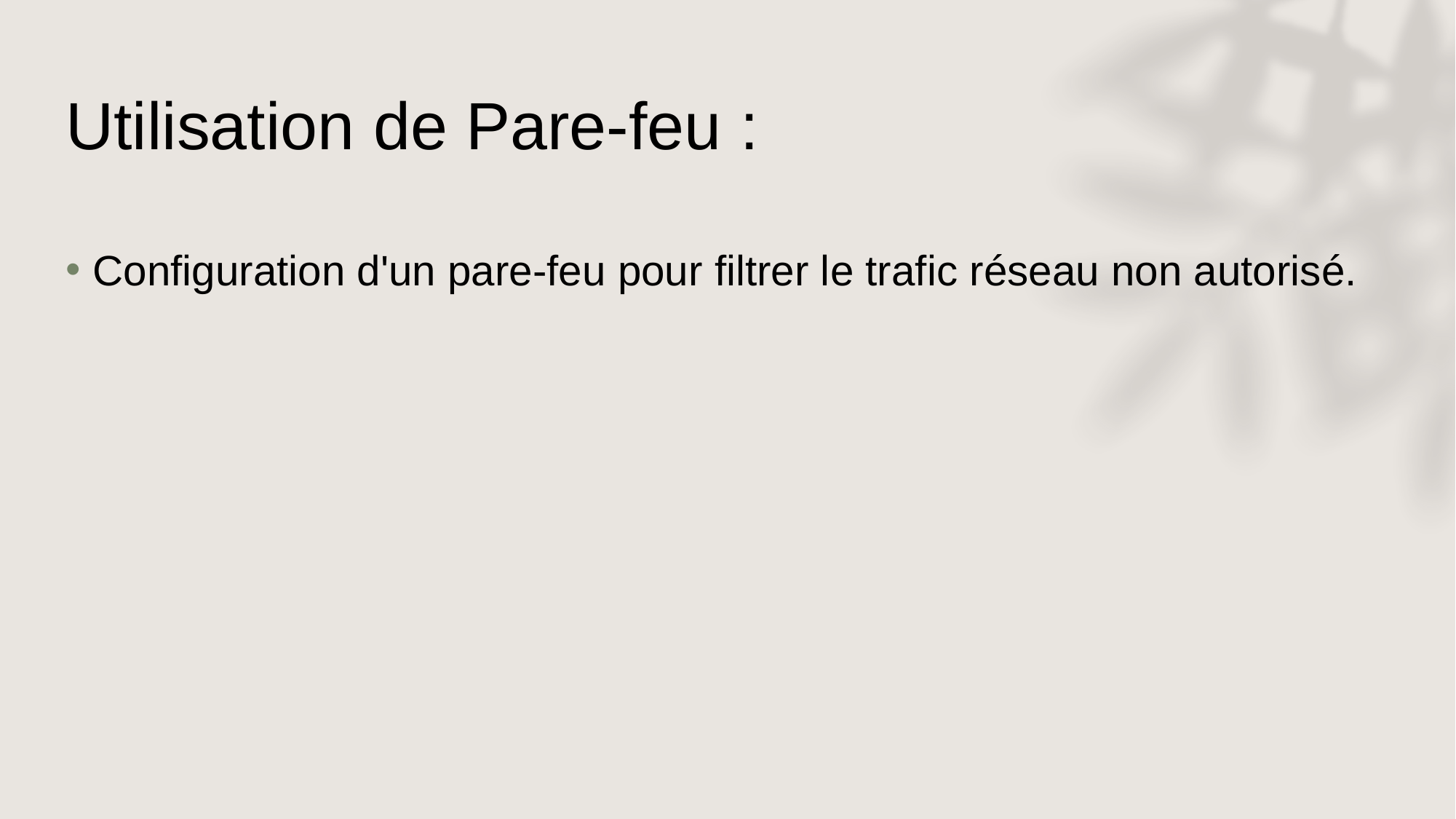

# Utilisation de Pare-feu :
Configuration d'un pare-feu pour filtrer le trafic réseau non autorisé.